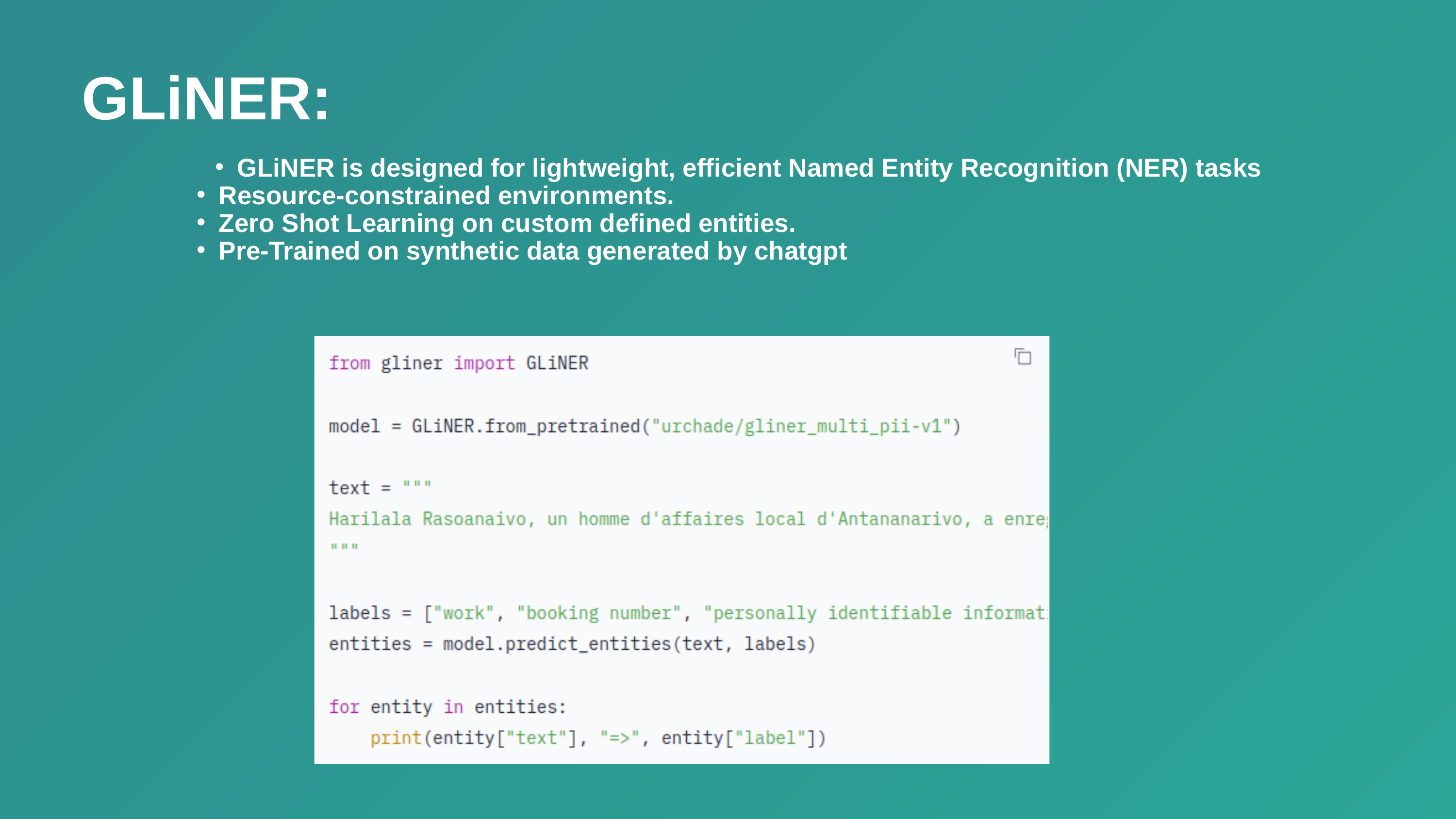

GLiNER:
GLiNER is designed for lightweight, efficient Named Entity Recognition (NER) tasks
Resource-constrained environments.
Zero Shot Learning on custom defined entities.
Pre-Trained on synthetic data generated by chatgpt